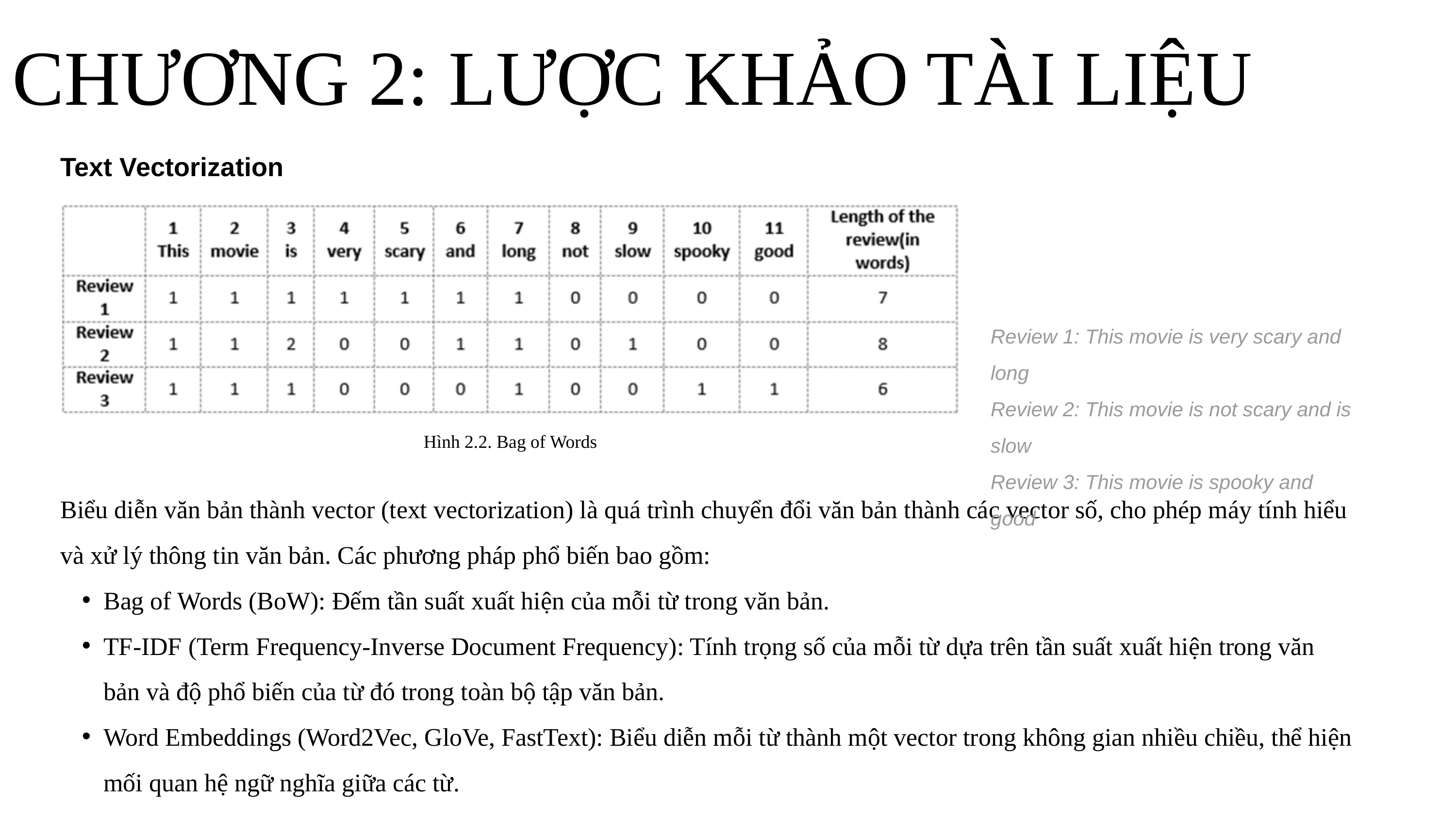

CHƯƠNG 2: LƯỢC KHẢO TÀI LIỆU
Text Vectorization

Review 1: This movie is very scary and long
Review 2: This movie is not scary and is slow
Review 3: This movie is spooky and good
Hình 2.2. Bag of Words
Biểu diễn văn bản thành vector (text vectorization) là quá trình chuyển đổi văn bản thành các vector số, cho phép máy tính hiểu và xử lý thông tin văn bản. Các phương pháp phổ biến bao gồm:
Bag of Words (BoW): Đếm tần suất xuất hiện của mỗi từ trong văn bản.
TF-IDF (Term Frequency-Inverse Document Frequency): Tính trọng số của mỗi từ dựa trên tần suất xuất hiện trong văn bản và độ phổ biến của từ đó trong toàn bộ tập văn bản.
Word Embeddings (Word2Vec, GloVe, FastText): Biểu diễn mỗi từ thành một vector trong không gian nhiều chiều, thể hiện mối quan hệ ngữ nghĩa giữa các từ.